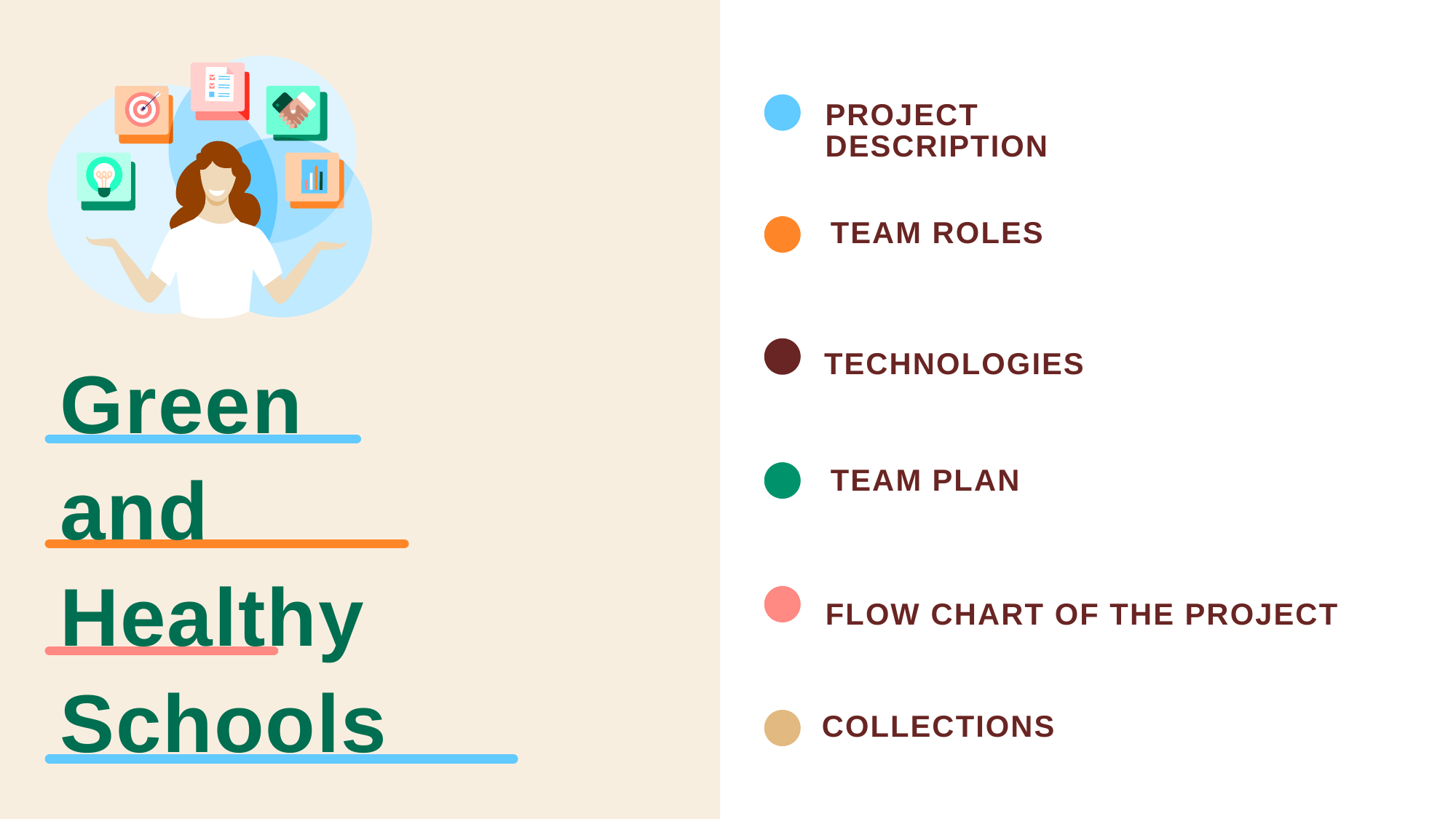

project description
team roles

# Green and  Healthy Schools
 technologies
team plan
Flow chart of the project
collections